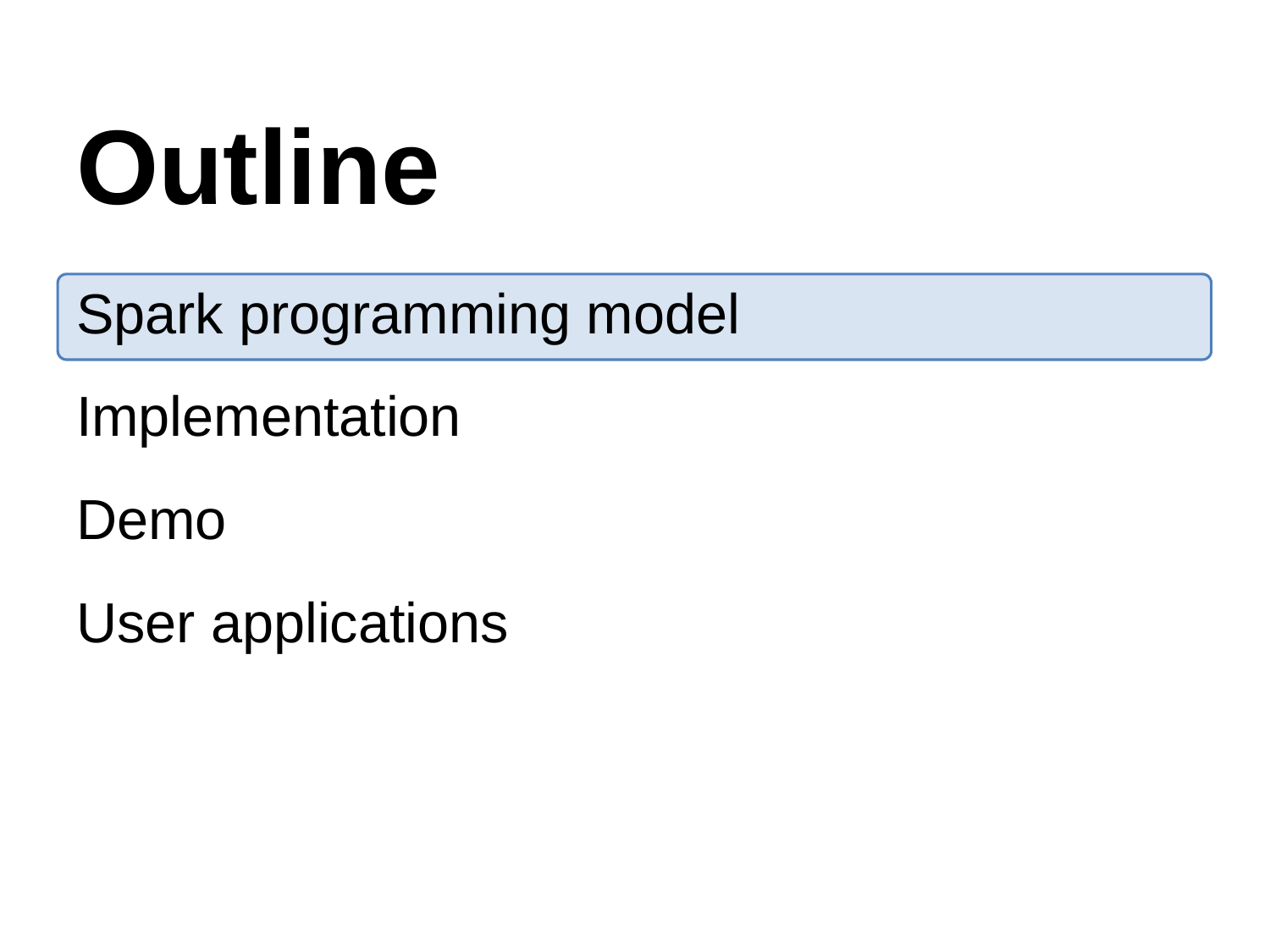

# Outline
Spark programming model
Implementation
Demo
User applications